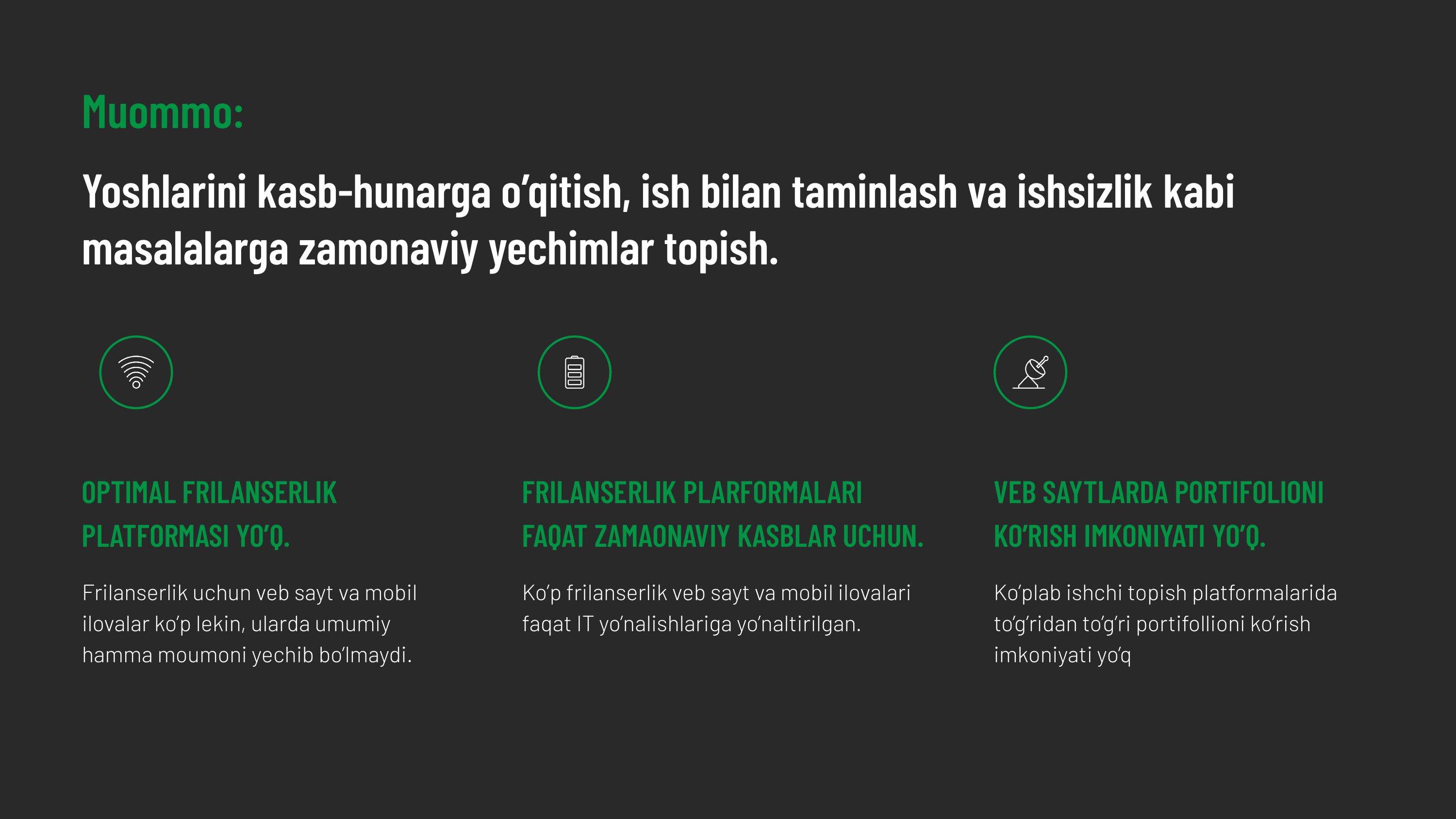

Muommo:
Yoshlarini kasb-hunarga o’qitish, ish bilan taminlash va ishsizlik kabi masalalarga zamonaviy yechimlar topish.

OPTIMAL FRILANSERLIK PLATFORMASI YO’Q.
Frilanserlik uchun veb sayt va mobil ilovalar ko’p lekin, ularda umumiy hamma moumoni yechib bo’lmaydi.
FRILANSERLIK PLARFORMALARI FAQAT ZAMAONAVIY KASBLAR UCHUN.
Ko’p frilanserlik veb sayt va mobil ilovalari faqat IT yo’nalishlariga yo’naltirilgan.
VEB SAYTLARDA PORTIFOLIONI KO’RISH IMKONIYATI YO’Q.
Ko’plab ishchi topish platformalarida to’g’ridan to’g’ri portifollioni ko’rish imkoniyati yo’q